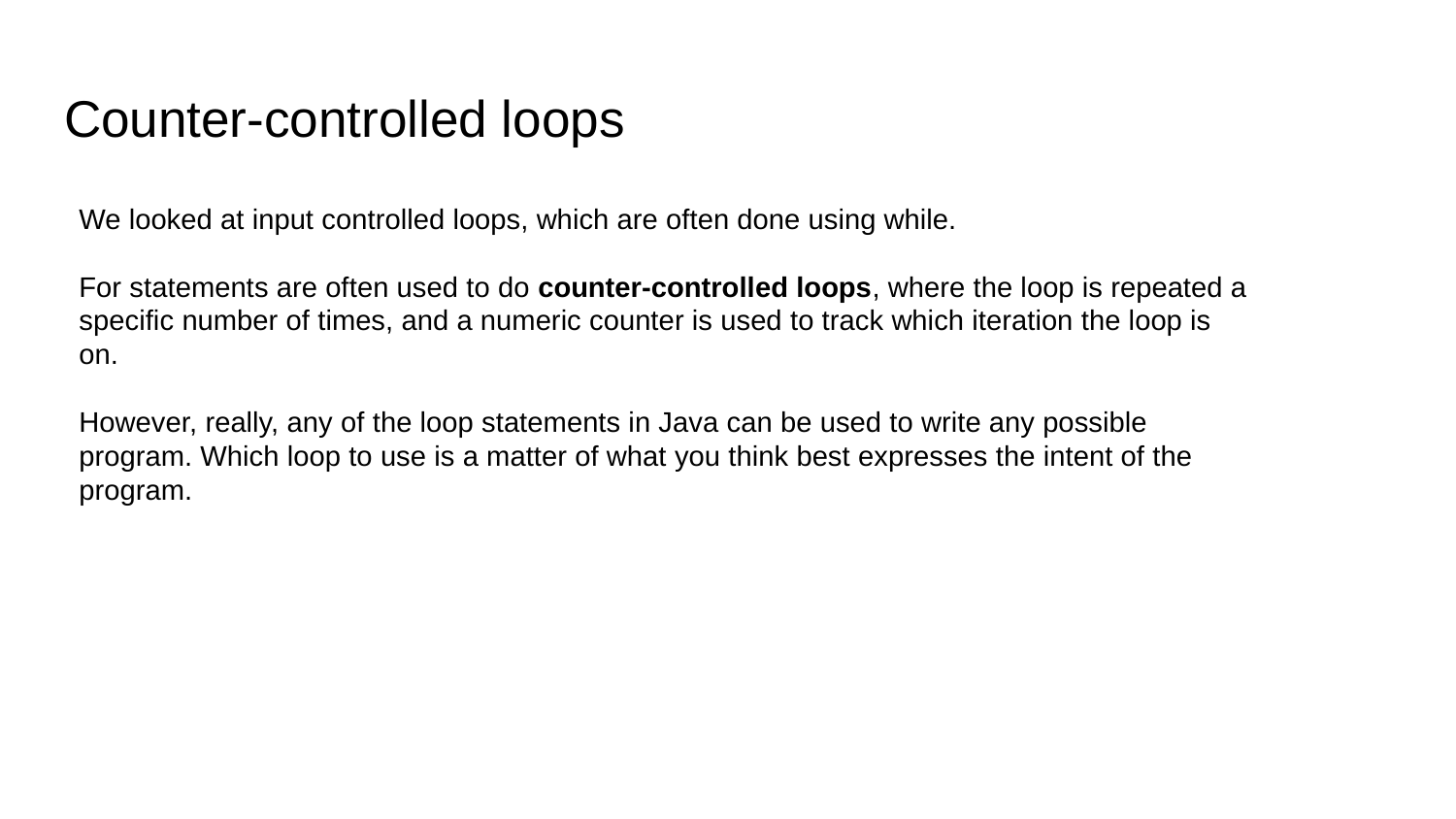

# Counter-controlled loops
We looked at input controlled loops, which are often done using while.

For statements are often used to do counter-controlled loops, where the loop is repeated a specific number of times, and a numeric counter is used to track which iteration the loop is on.

However, really, any of the loop statements in Java can be used to write any possible program. Which loop to use is a matter of what you think best expresses the intent of the program.